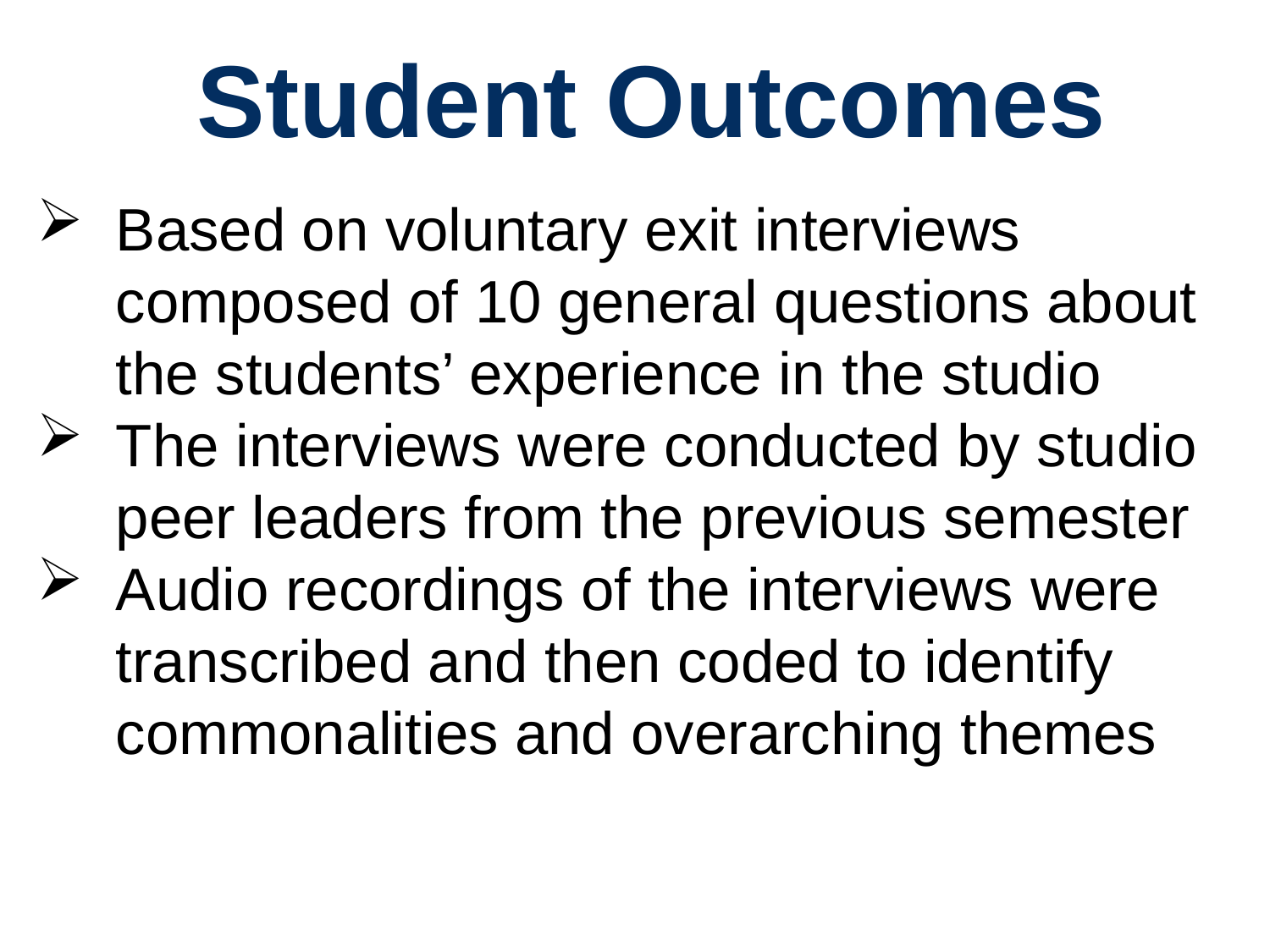

Student Outcomes
Based on voluntary exit interviews composed of 10 general questions about the students’ experience in the studio
The interviews were conducted by studio peer leaders from the previous semester
Audio recordings of the interviews were transcribed and then coded to identify commonalities and overarching themes